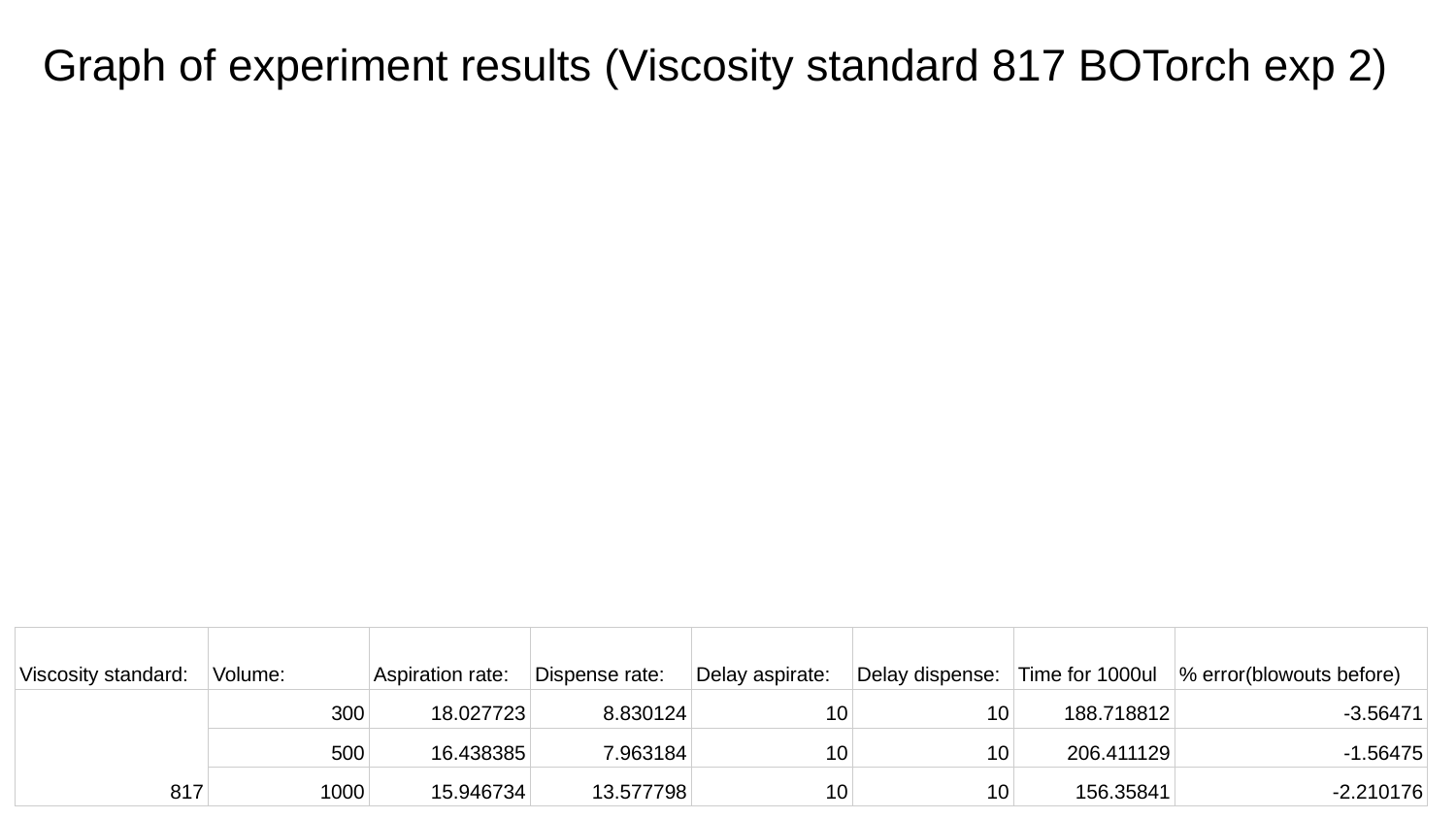

# Graph of experiment results (Viscosity standard 817 BOTorch exp 2)
| Viscosity standard: | Volume: | Aspiration rate: | Dispense rate: | Delay aspirate: | Delay dispense: | Time for 1000ul | % error(blowouts before) |
| --- | --- | --- | --- | --- | --- | --- | --- |
| 817 | 300 | 18.027723 | 8.830124 | 10 | 10 | 188.718812 | -3.56471 |
|  | 500 | 16.438385 | 7.963184 | 10 | 10 | 206.411129 | -1.56475 |
|  | 1000 | 15.946734 | 13.577798 | 10 | 10 | 156.35841 | -2.210176 |